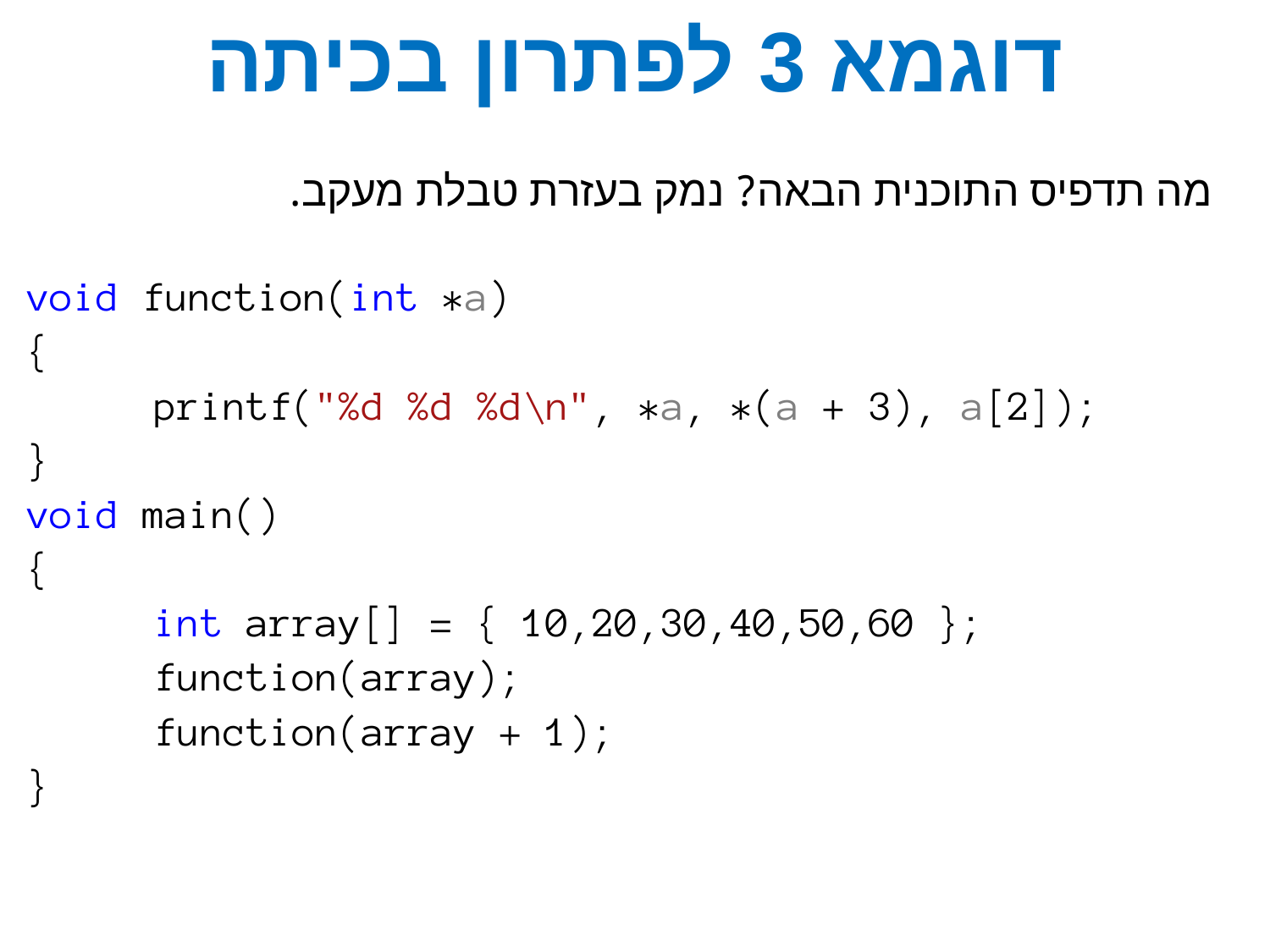

דוגמא 3 לפתרון בכיתה
מה תדפיס התוכנית הבאה? נמק בעזרת טבלת מעקב.

void function(int *a)
{
	printf("%d %d %d\n", *a, *(a + 3), a[2]);
}
void main()
{
	int array[] = { 10,20,30,40,50,60 };
	function(array);
	function(array + 1);
}